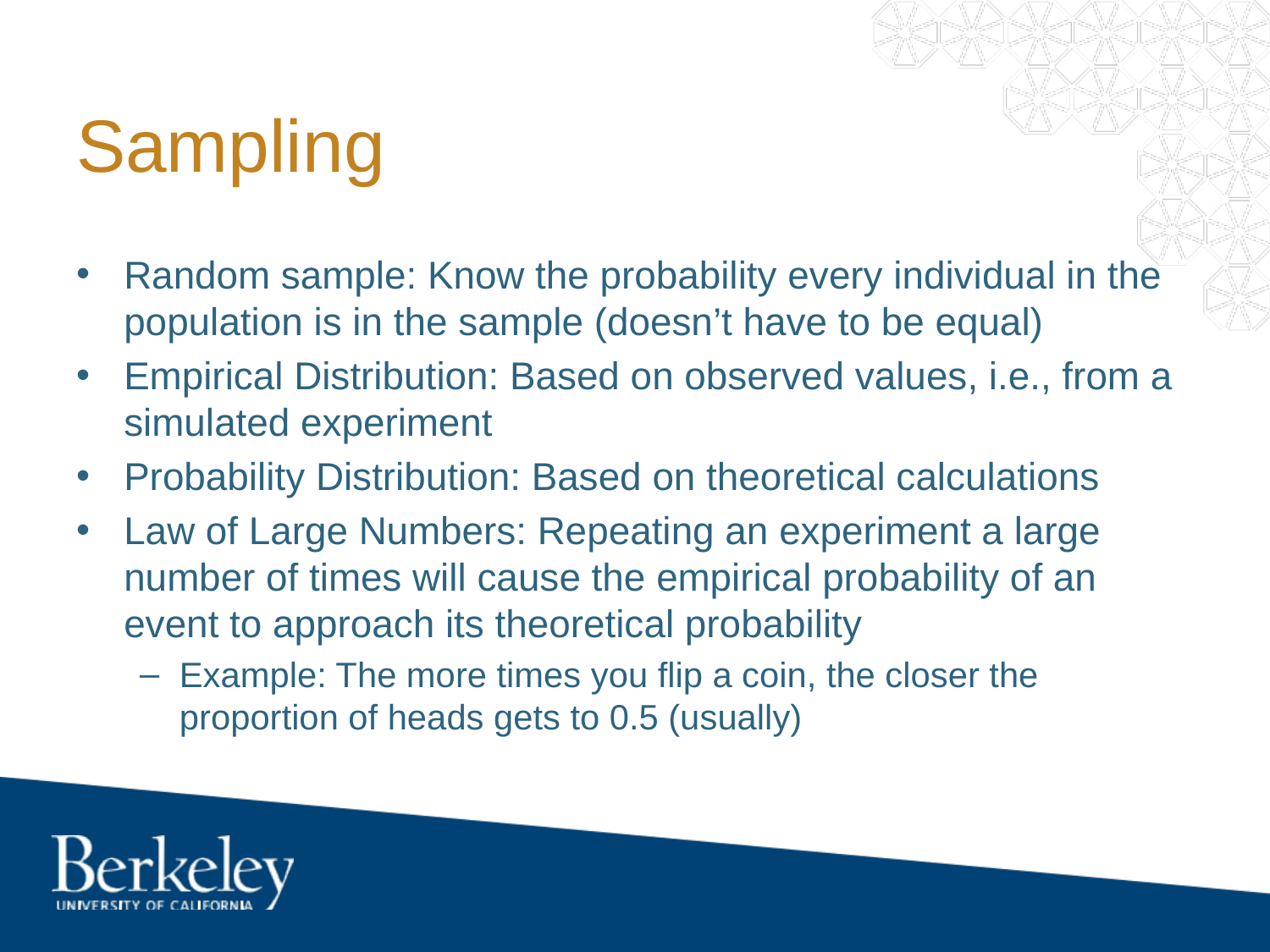

# Sampling
Random sample: Know the probability every individual in the population is in the sample (doesn’t have to be equal)
Empirical Distribution: Based on observed values, i.e., from a simulated experiment
Probability Distribution: Based on theoretical calculations
Law of Large Numbers: Repeating an experiment a large number of times will cause the empirical probability of an event to approach its theoretical probability
Example: The more times you flip a coin, the closer the proportion of heads gets to 0.5 (usually)